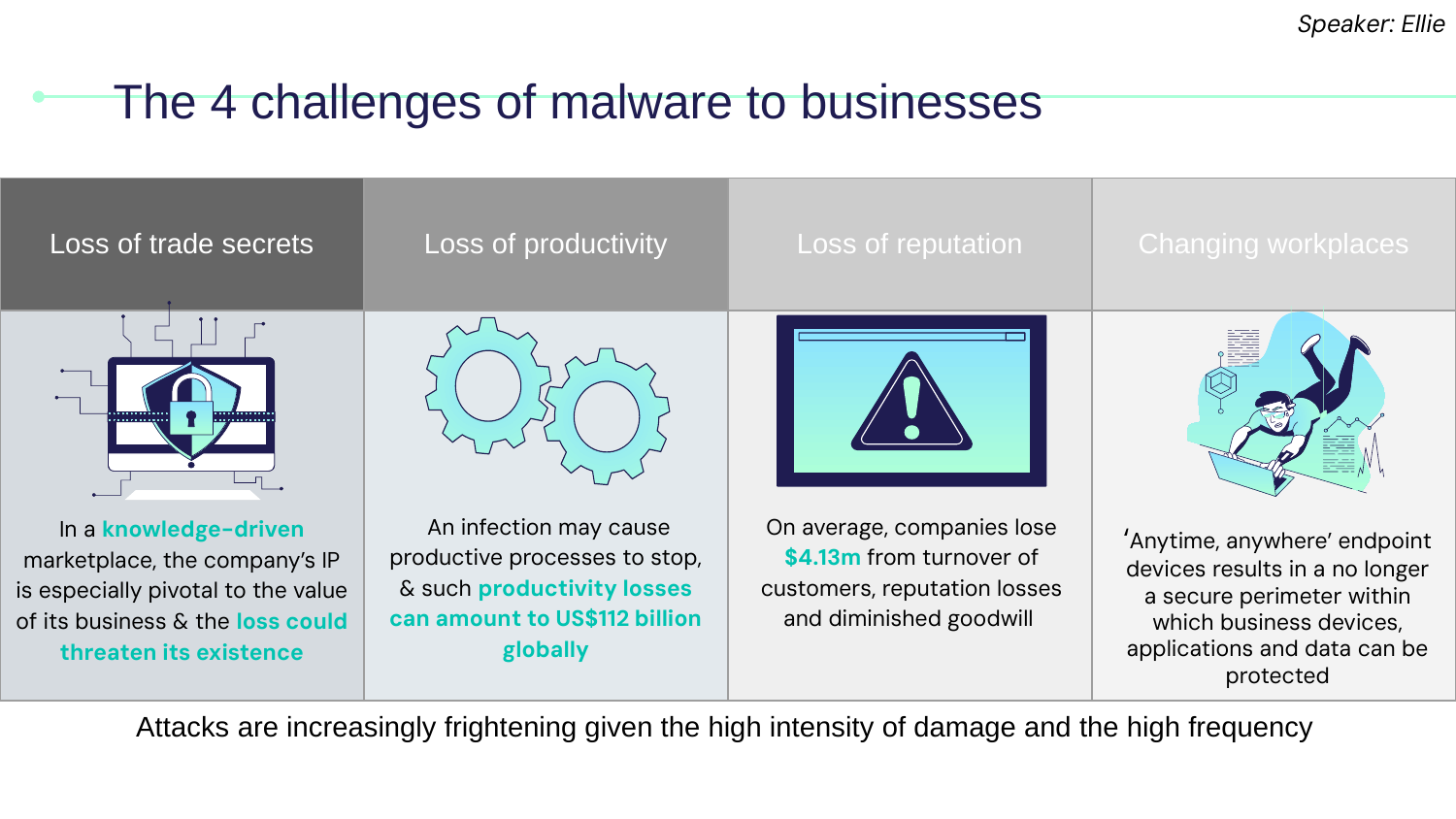

Speaker: Ellie
# The 4 challenges of malware to businesses
| Loss of trade secrets | Loss of productivity | Loss of reputation | Changing workplaces |
| --- | --- | --- | --- |
|  |  |  |  |

 An infection may cause productive processes to stop, & such productivity losses can amount to US$112 billion globally

On average, companies lose $4.13m from turnover of customers, reputation losses and diminished goodwill
In a knowledge-driven marketplace, the company’s IP is especially pivotal to the value of its business & the loss could threaten its existence
‘Anytime, anywhere’ endpoint devices results in a no longer a secure perimeter within which business devices, applications and data can be protected
Attacks are increasingly frightening given the high intensity of damage and the high frequency